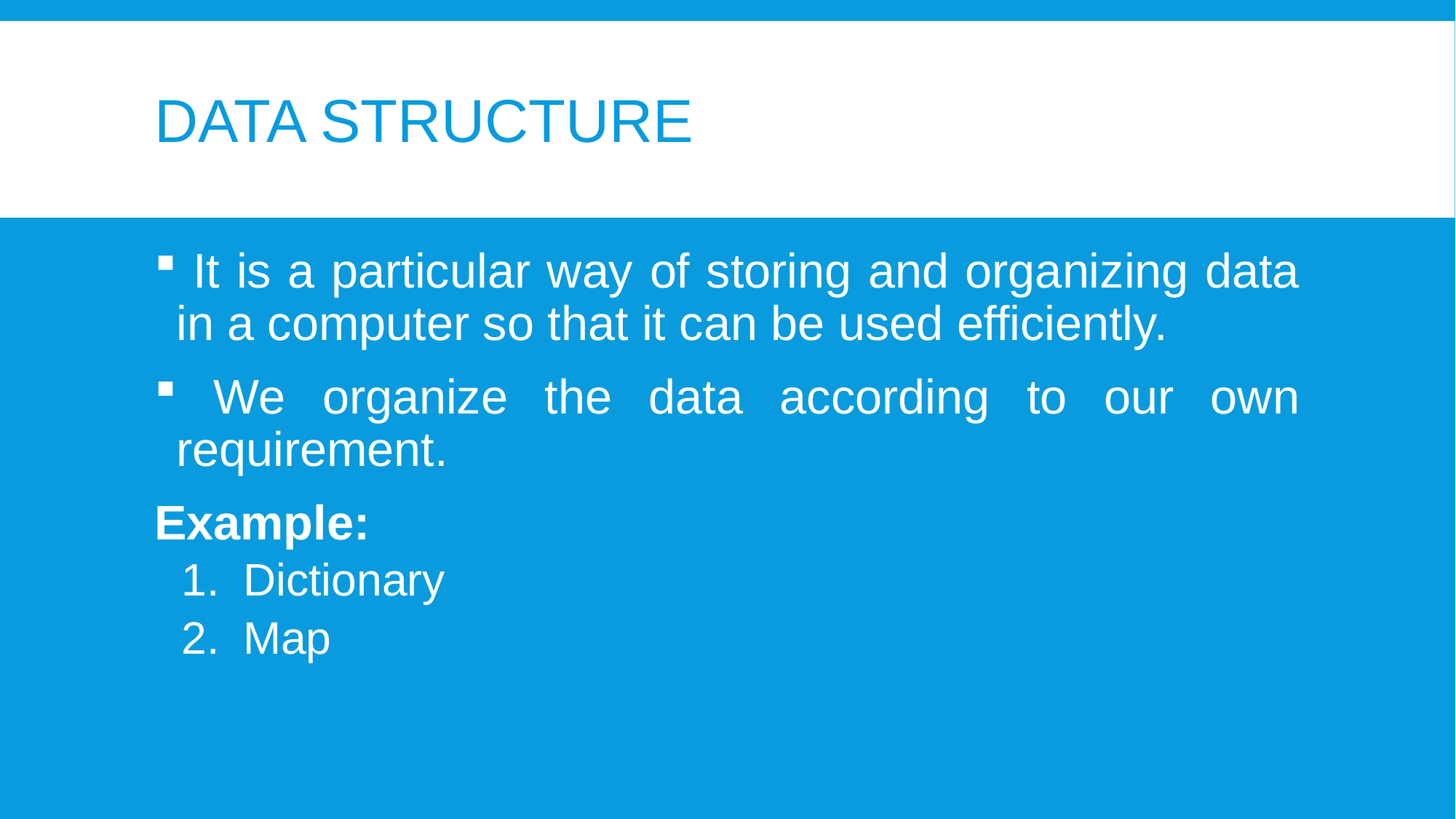

# Data Structure
 It is a particular way of storing and organizing data in a computer so that it can be used efficiently.
 We organize the data according to our own requirement.
Example:
Dictionary
Map